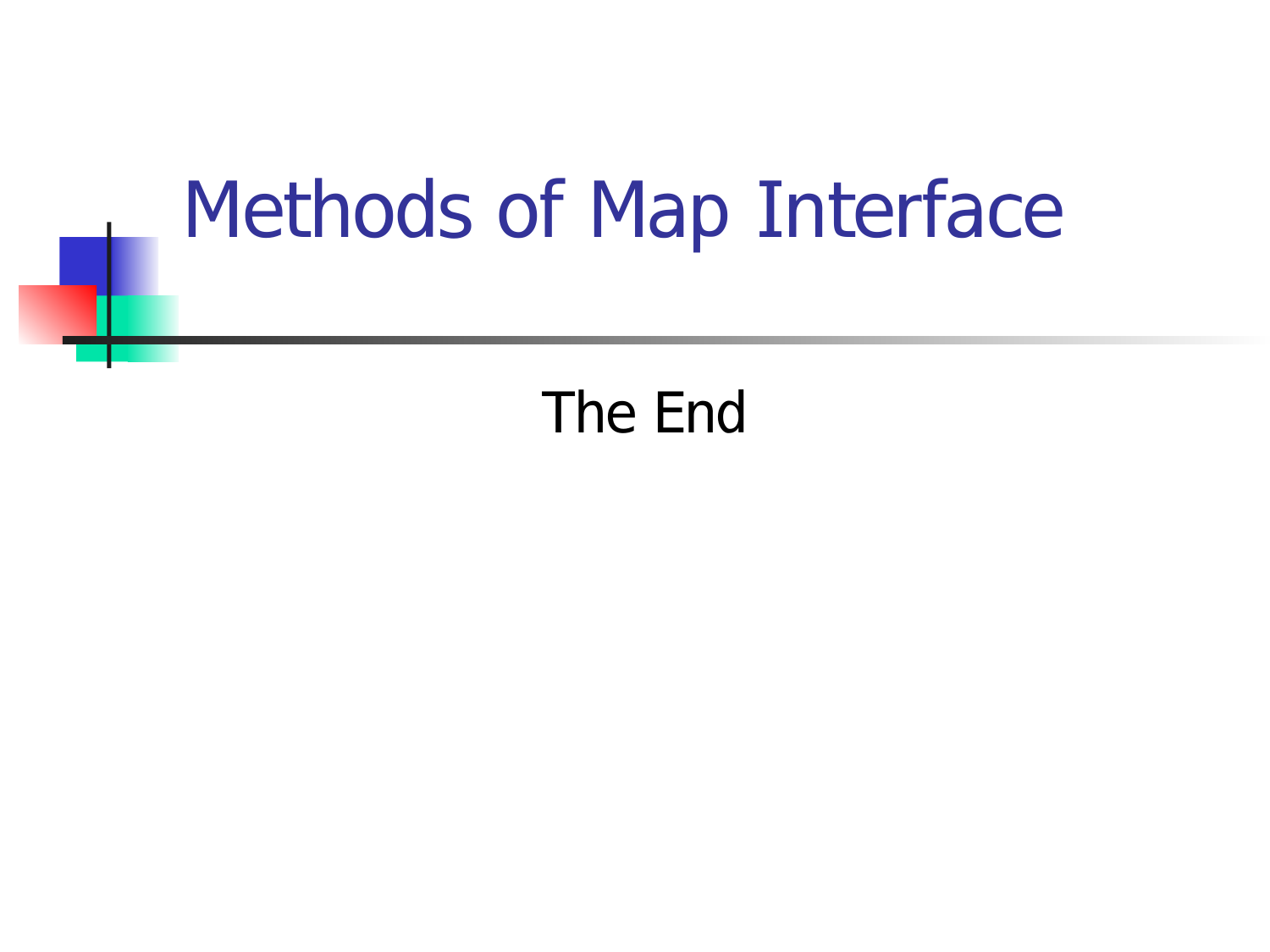

# Methods of Map Interface
The End